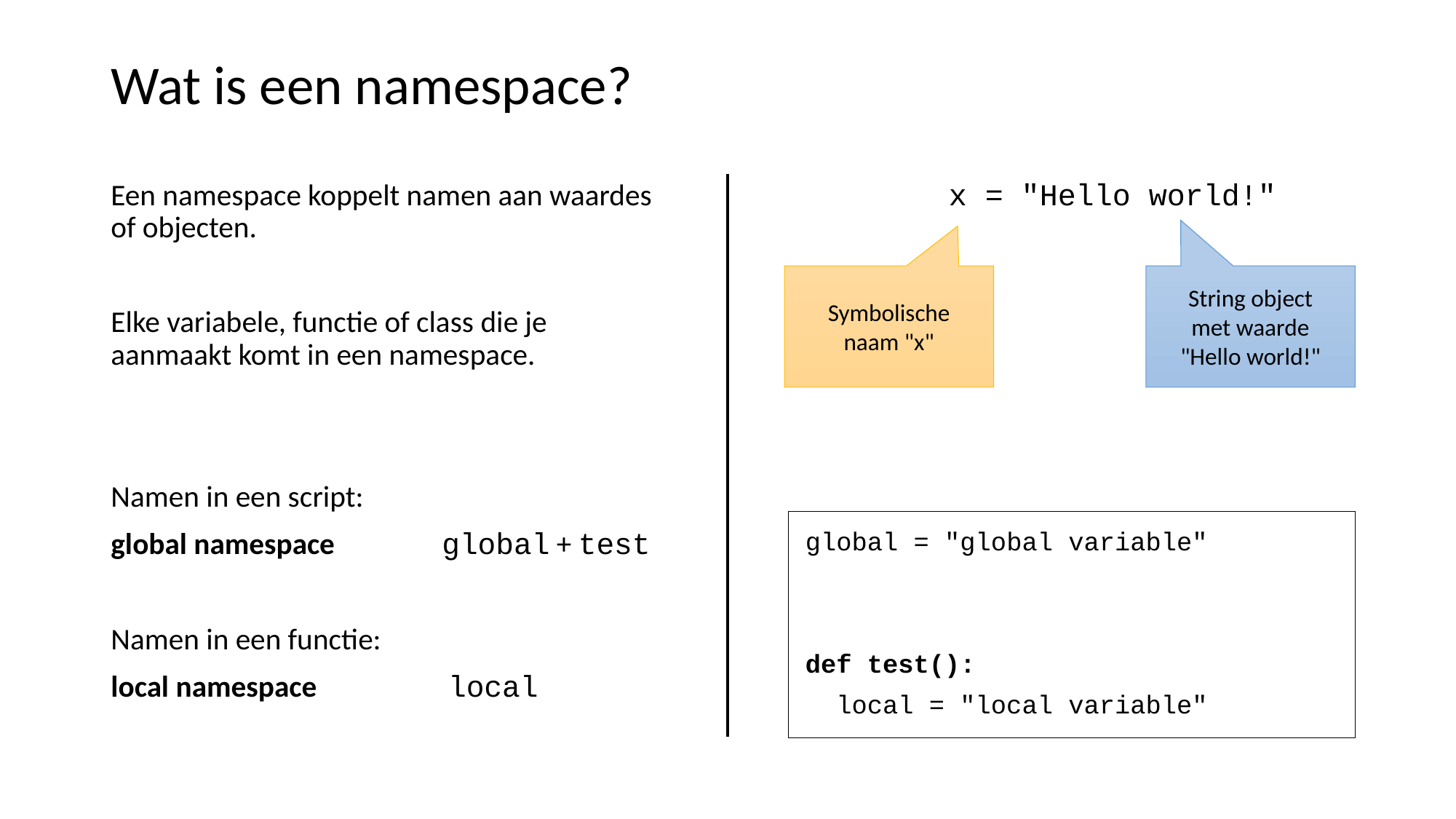

# Wat is een namespace?
Een namespace koppelt namen aan waardes of objecten.

Elke variabele, functie of class die je aanmaakt komt in een namespace.

Namen in een script:
global namespace 	 global + test

Namen in een functie:
local namespace 		                  local
x = "Hello world!"

Symbolische
naam "x"
String object
met waarde
"Hello world!"
global = "global variable"

def test():
  local = "local variable"